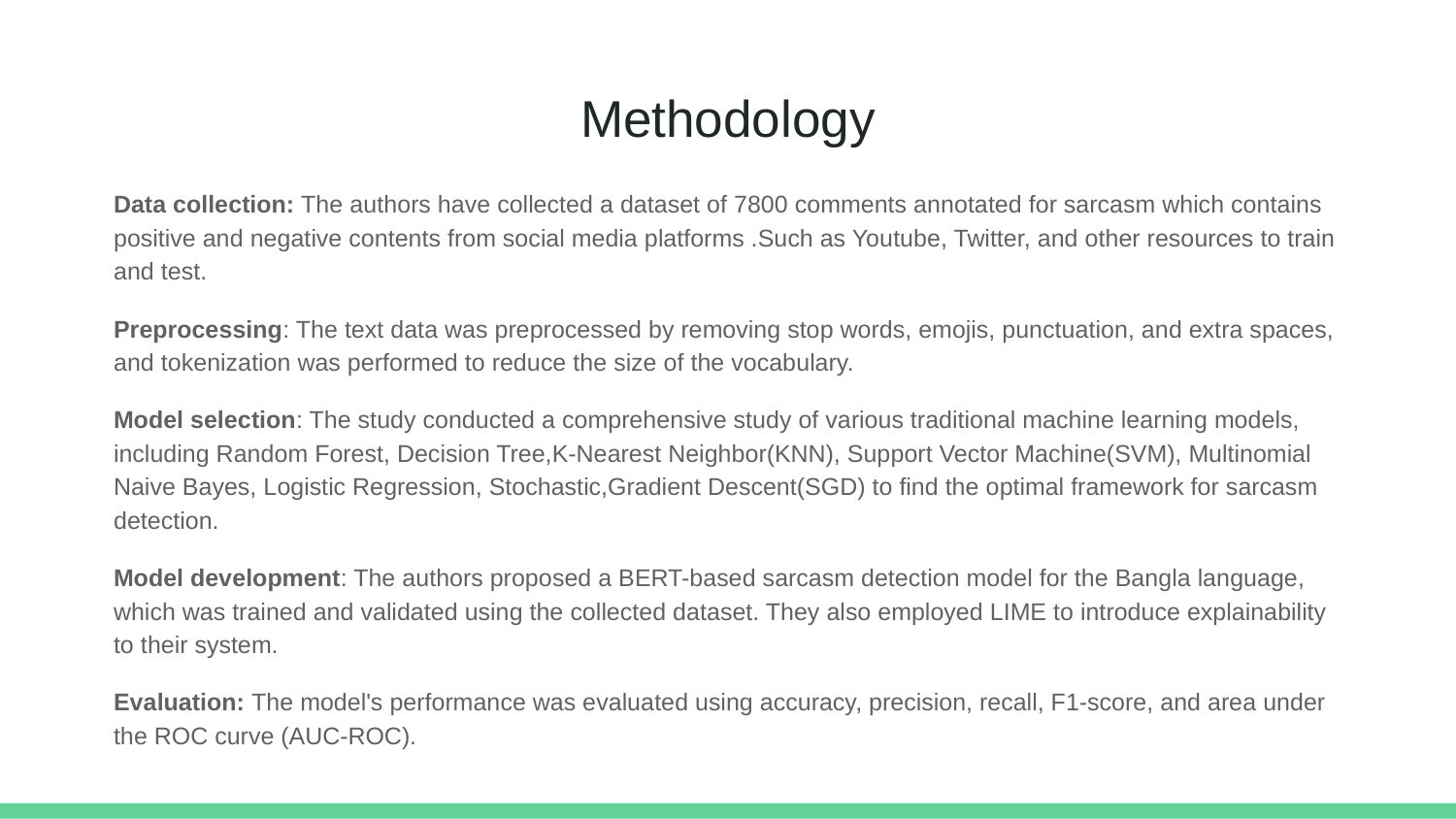

# Methodology
Data collection: The authors have collected a dataset of 7800 comments annotated for sarcasm which contains positive and negative contents from social media platforms .Such as Youtube, Twitter, and other resources to train and test.
Preprocessing: The text data was preprocessed by removing stop words, emojis, punctuation, and extra spaces, and tokenization was performed to reduce the size of the vocabulary.
Model selection: The study conducted a comprehensive study of various traditional machine learning models, including Random Forest, Decision Tree,K-Nearest Neighbor(KNN), Support Vector Machine(SVM), Multinomial Naive Bayes, Logistic Regression, Stochastic,Gradient Descent(SGD) to find the optimal framework for sarcasm detection.
Model development: The authors proposed a BERT-based sarcasm detection model for the Bangla language, which was trained and validated using the collected dataset. They also employed LIME to introduce explainability to their system.
Evaluation: The model's performance was evaluated using accuracy, precision, recall, F1-score, and area under the ROC curve (AUC-ROC).